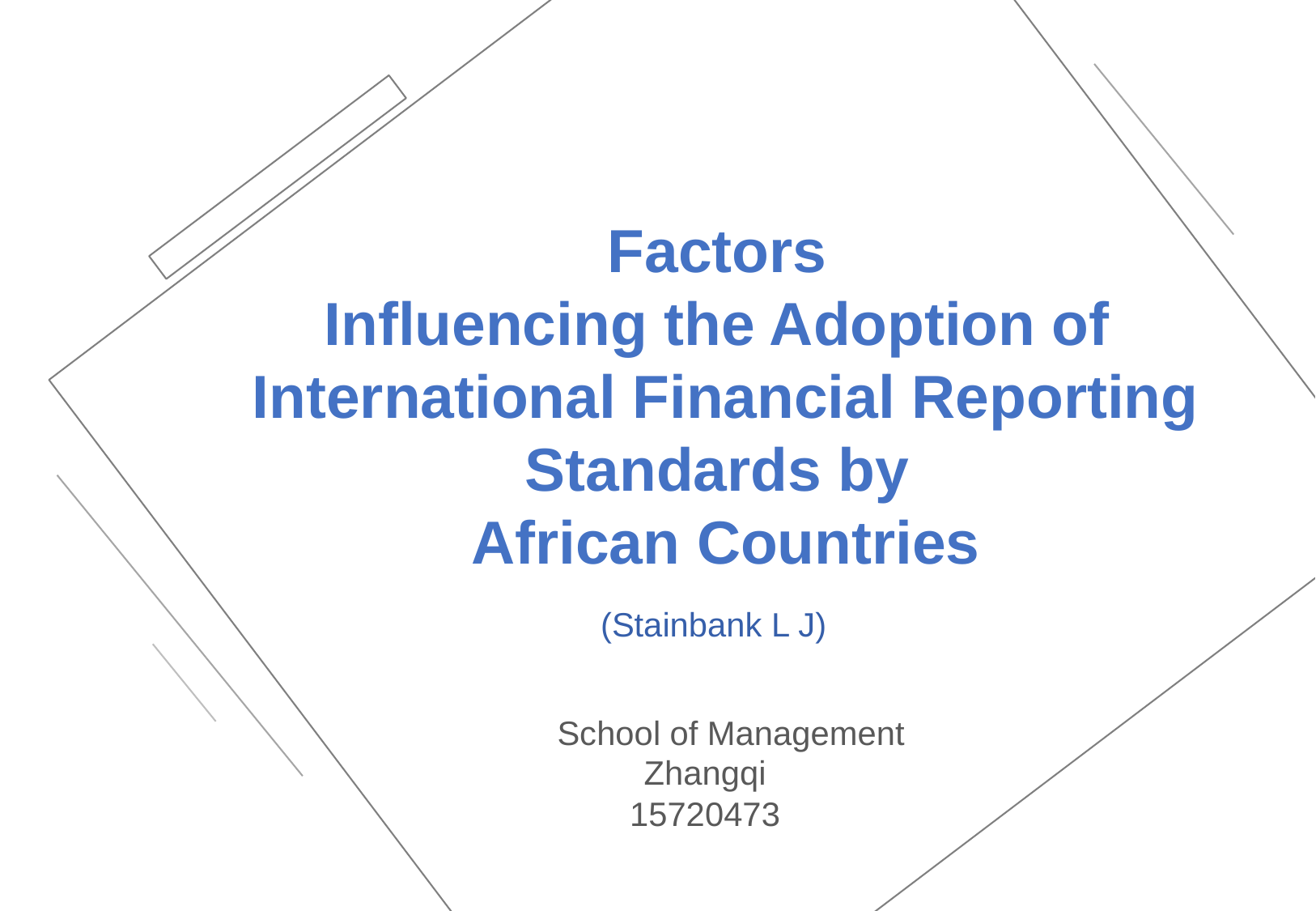

Factors
Influencing the Adoption of
International Financial Reporting Standards by
African Countries
(Stainbank L J)
School of Management
Zhangqi
15720473